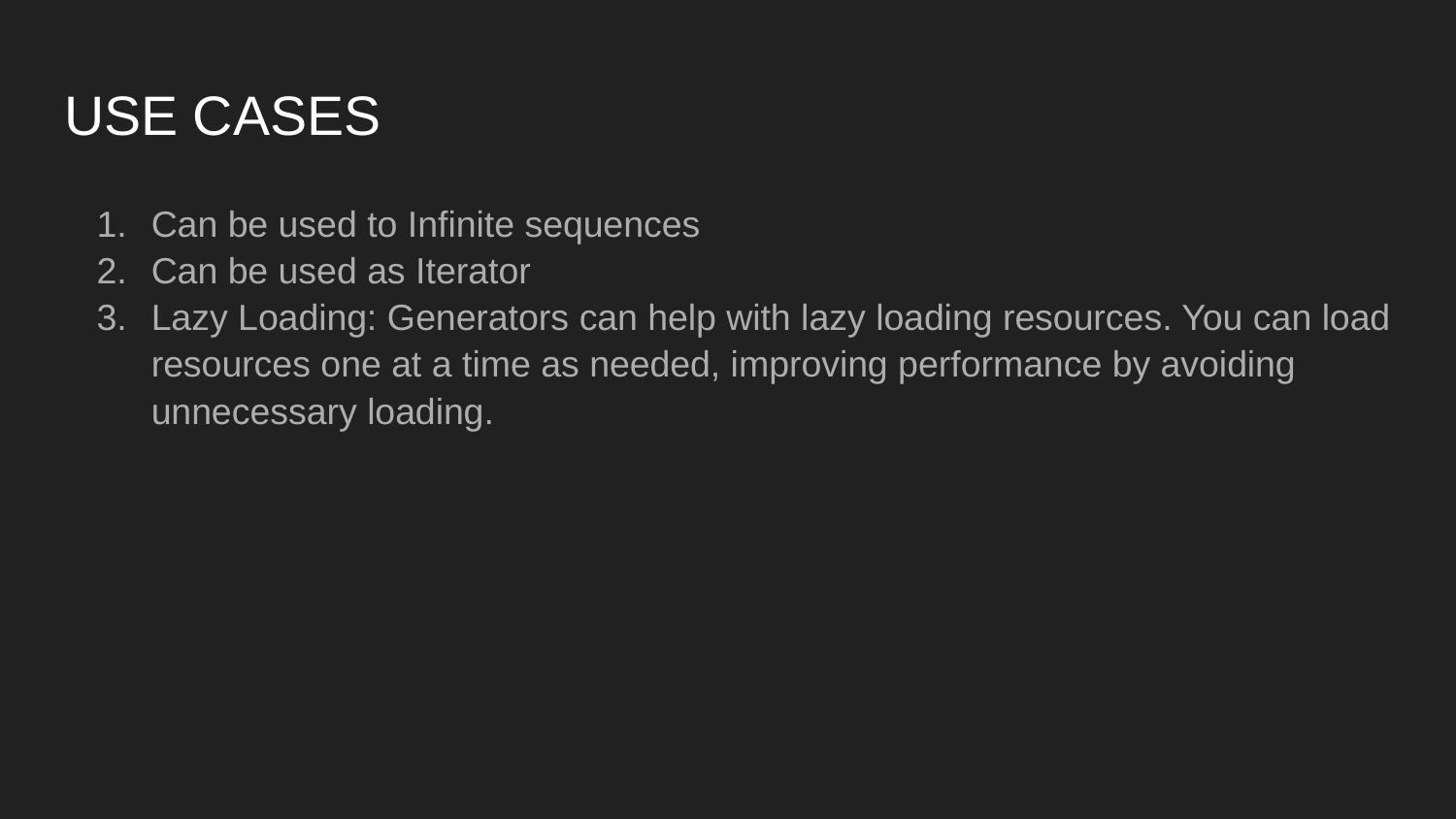

# USE CASES

Can be used to Infinite sequences
Can be used as Iterator
Lazy Loading: Generators can help with lazy loading resources. You can load resources one at a time as needed, improving performance by avoiding unnecessary loading.